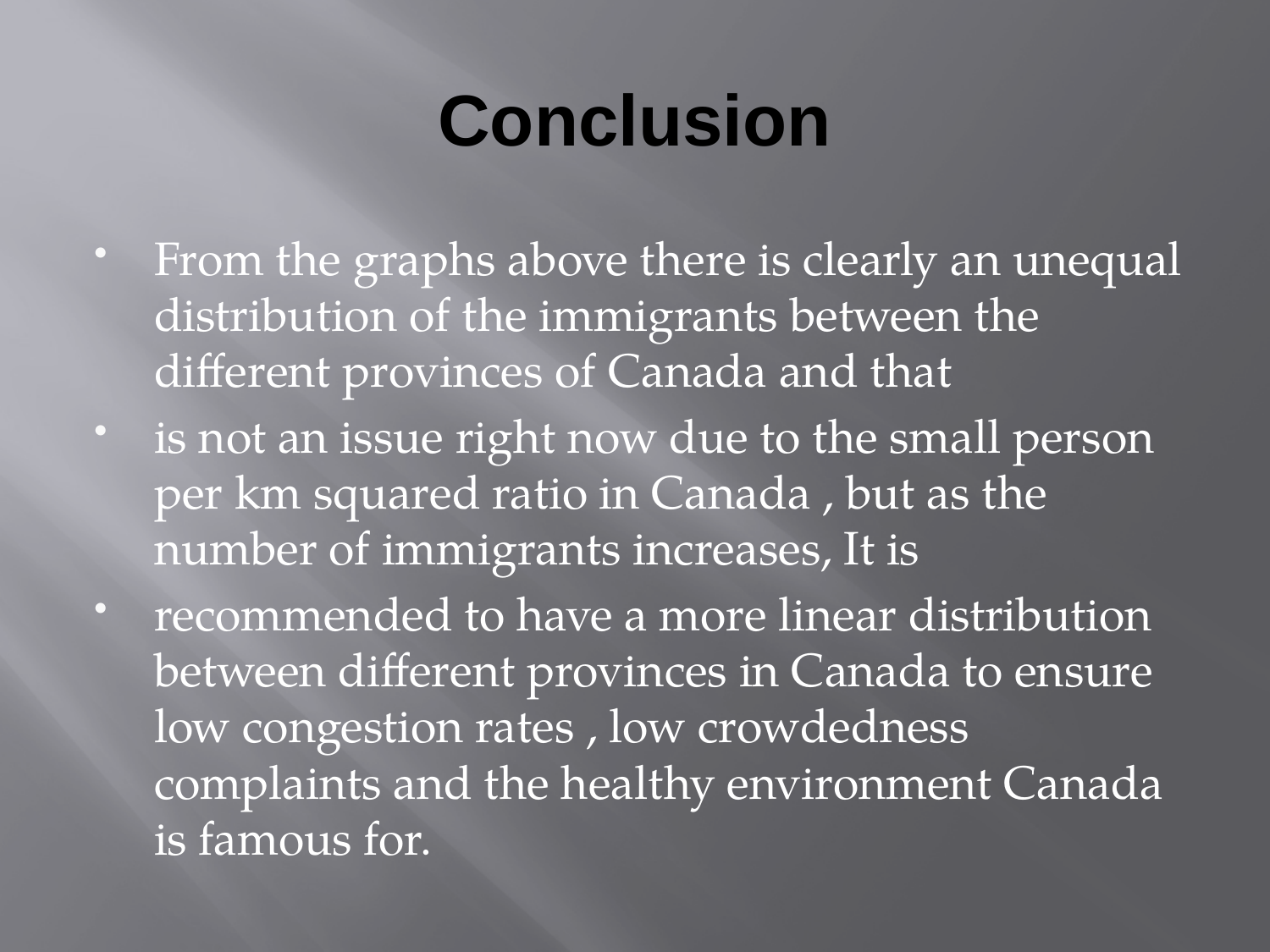

# Conclusion
From the graphs above there is clearly an unequal distribution of the immigrants between the different provinces of Canada and that
is not an issue right now due to the small person per km squared ratio in Canada , but as the number of immigrants increases, It is
recommended to have a more linear distribution between different provinces in Canada to ensure low congestion rates , low crowdedness complaints and the healthy environment Canada is famous for.